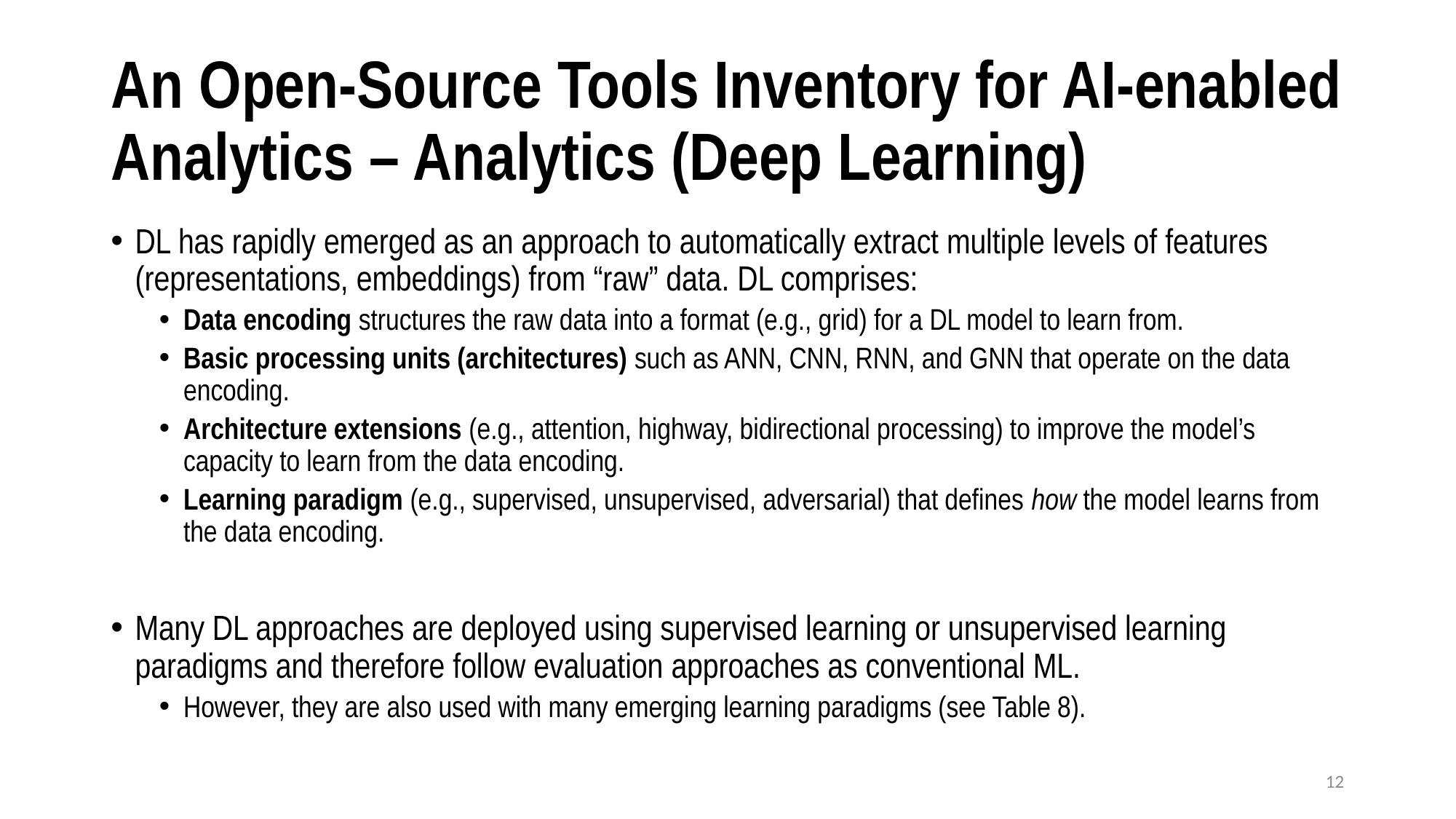

# An Open-Source Tools Inventory for AI-enabled Analytics – Analytics (Deep Learning)
DL has rapidly emerged as an approach to automatically extract multiple levels of features (representations, embeddings) from “raw” data. DL comprises:
Data encoding structures the raw data into a format (e.g., grid) for a DL model to learn from.
Basic processing units (architectures) such as ANN, CNN, RNN, and GNN that operate on the data encoding.
Architecture extensions (e.g., attention, highway, bidirectional processing) to improve the model’s capacity to learn from the data encoding.
Learning paradigm (e.g., supervised, unsupervised, adversarial) that defines how the model learns from the data encoding.

Many DL approaches are deployed using supervised learning or unsupervised learning paradigms and therefore follow evaluation approaches as conventional ML.
However, they are also used with many emerging learning paradigms (see Table 8).

12